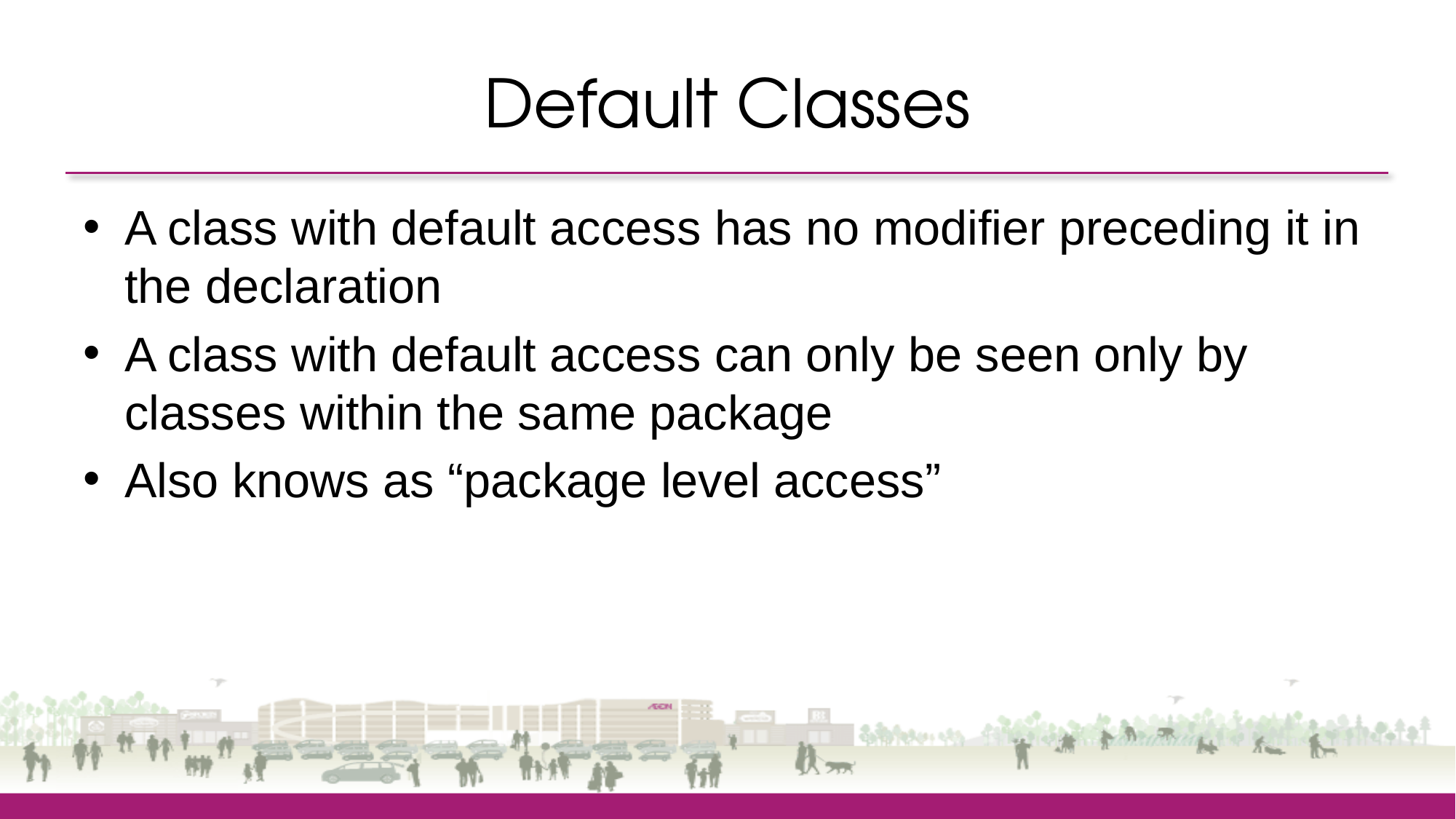

# Default Classes
A class with default access has no modifier preceding it in the declaration
A class with default access can only be seen only by classes within the same package
Also knows as “package level access”